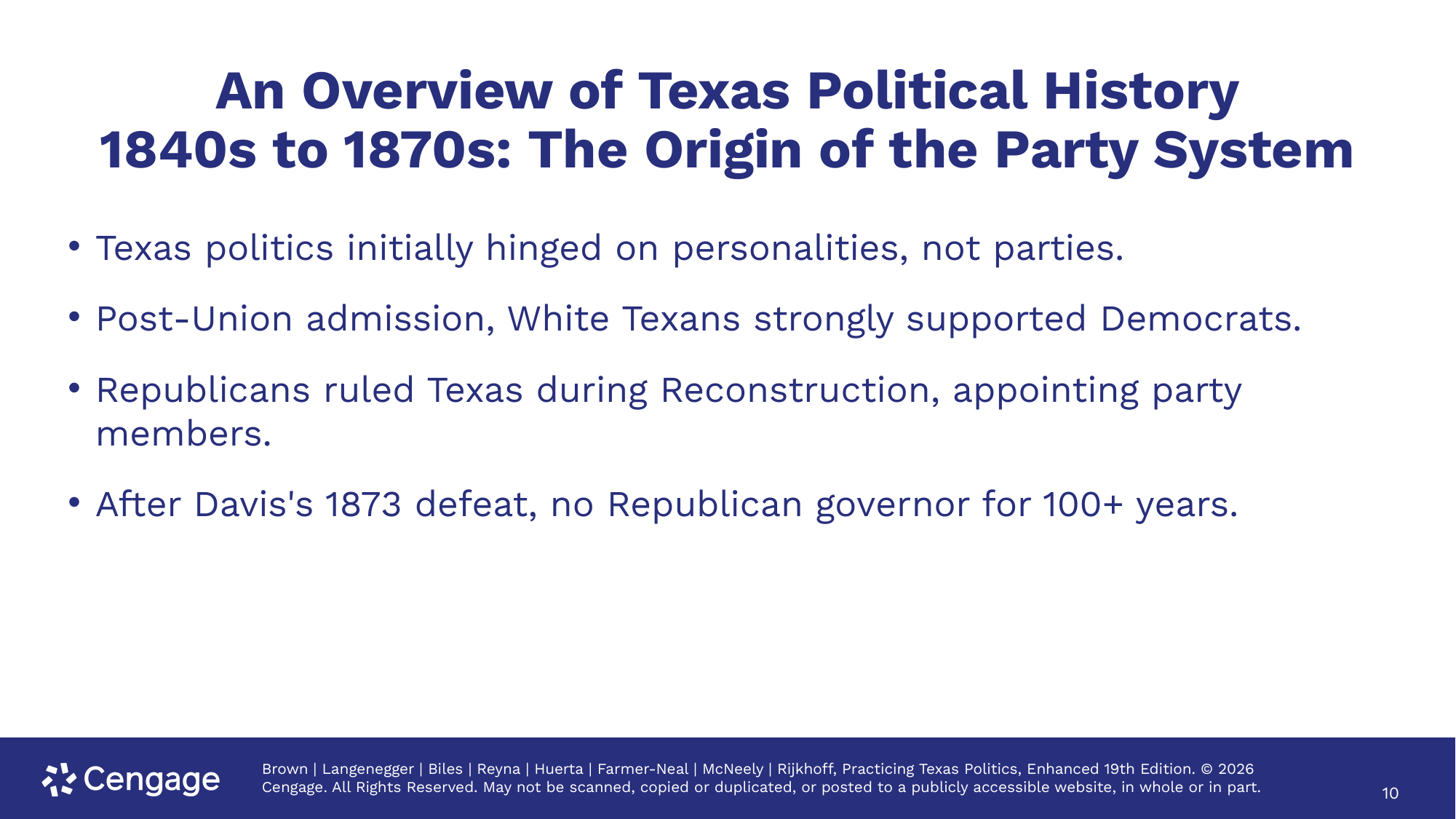

# An Overview of Texas Political History 1840s to 1870s: The Origin of the Party System
Texas politics initially hinged on personalities, not parties.
Post-Union admission, White Texans strongly supported Democrats.
Republicans ruled Texas during Reconstruction, appointing party members.
After Davis's 1873 defeat, no Republican governor for 100+ years.